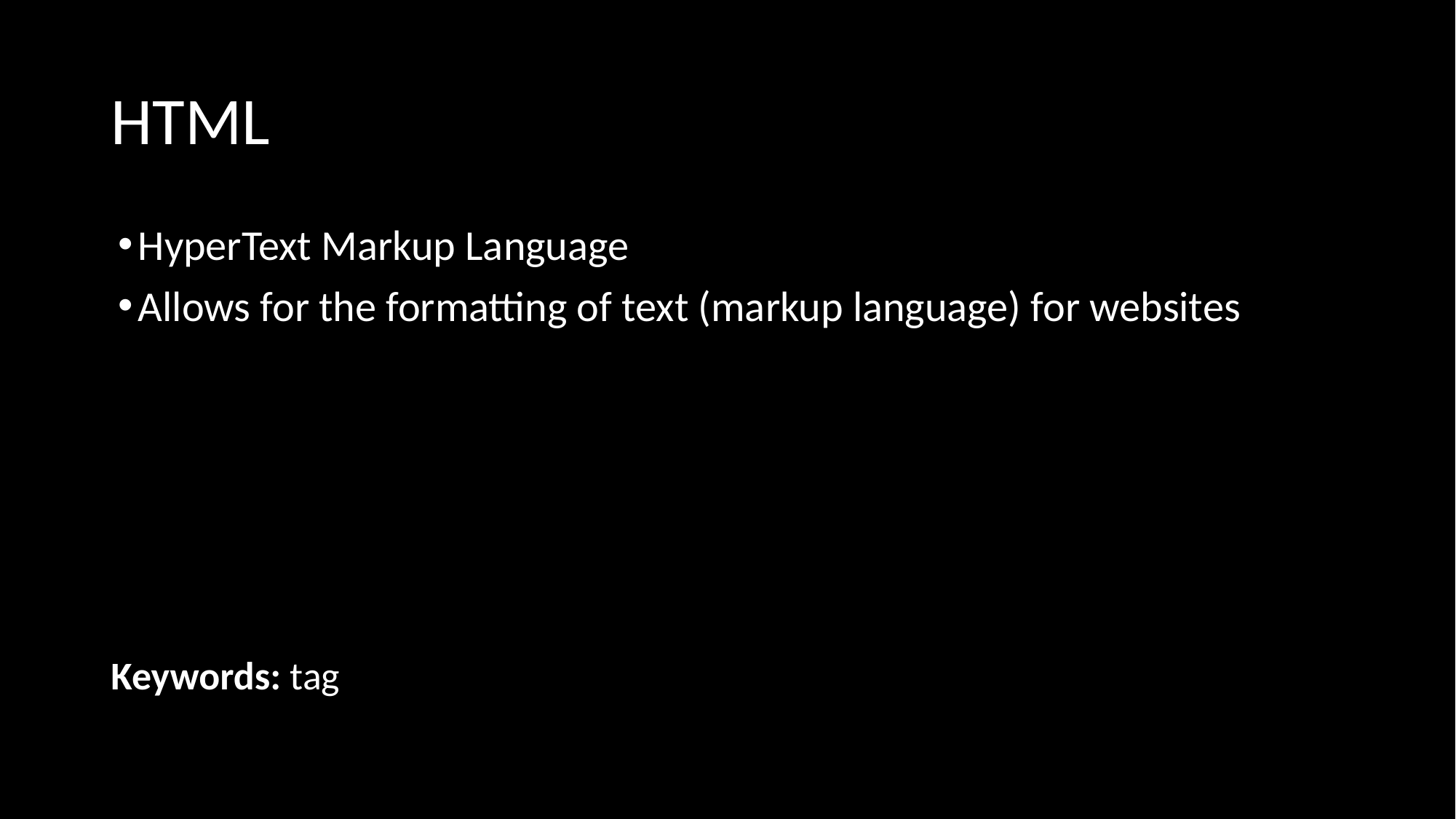

# HTML
HyperText Markup Language
Allows for the formatting of text (markup language) for websites
Keywords: tag